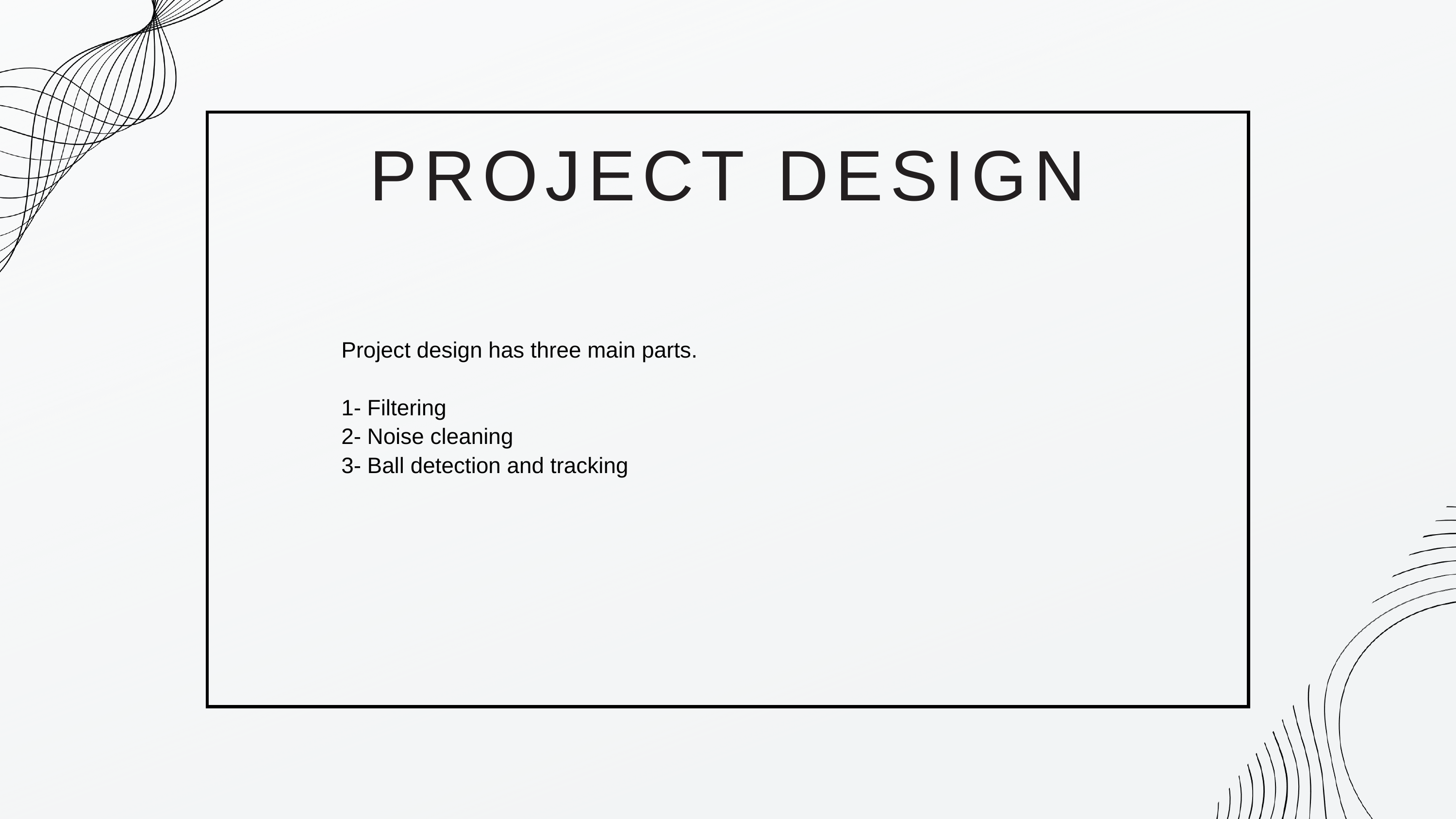

Project design has three main parts.

                     1- Filtering
                     2- Noise cleaning
                     3- Ball detection and tracking
PROJECT DESIGN